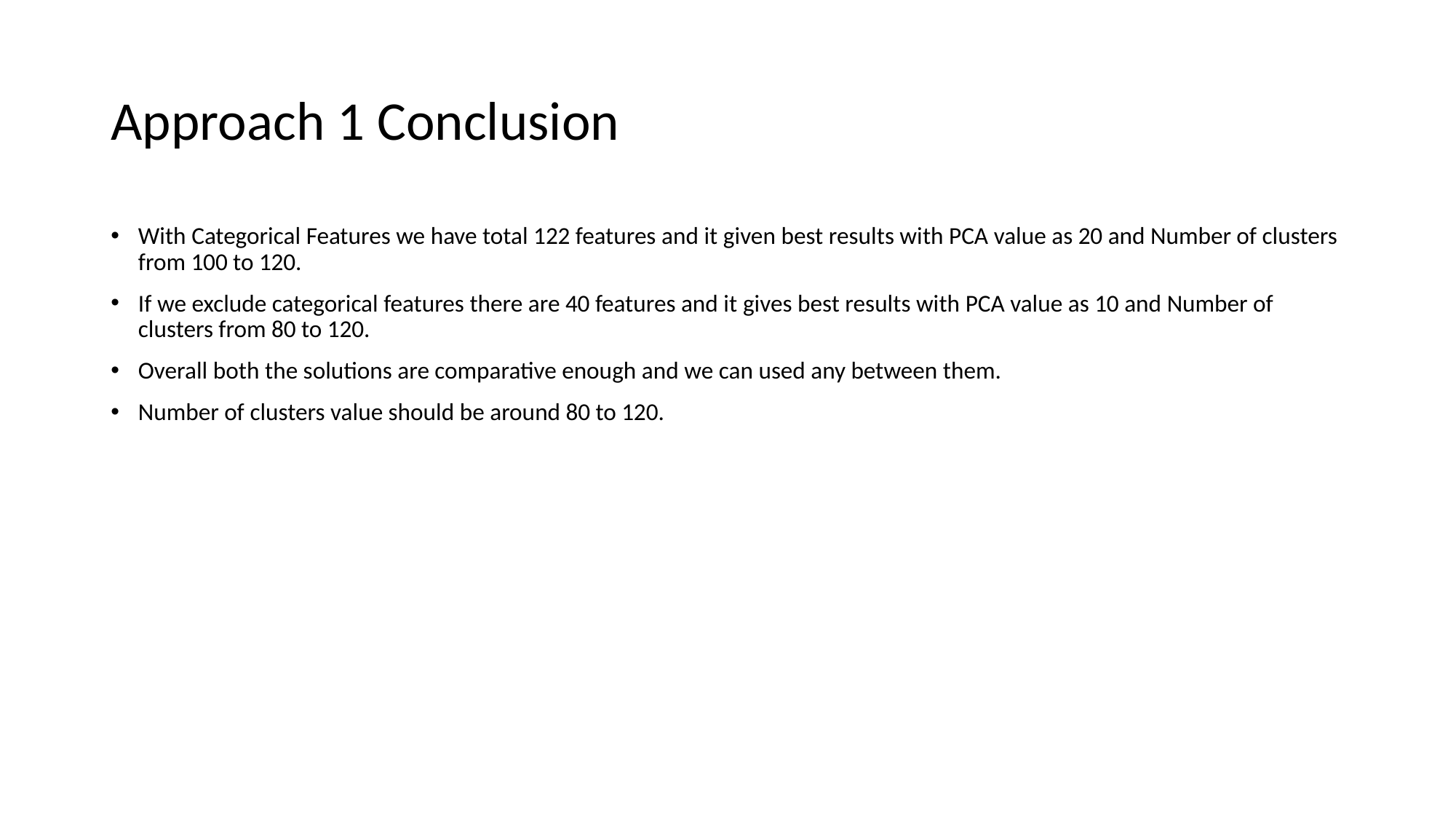

# Approach 1 Conclusion
With Categorical Features we have total 122 features and it given best results with PCA value as 20 and Number of clusters from 100 to 120.
If we exclude categorical features there are 40 features and it gives best results with PCA value as 10 and Number of clusters from 80 to 120.
Overall both the solutions are comparative enough and we can used any between them.
Number of clusters value should be around 80 to 120.